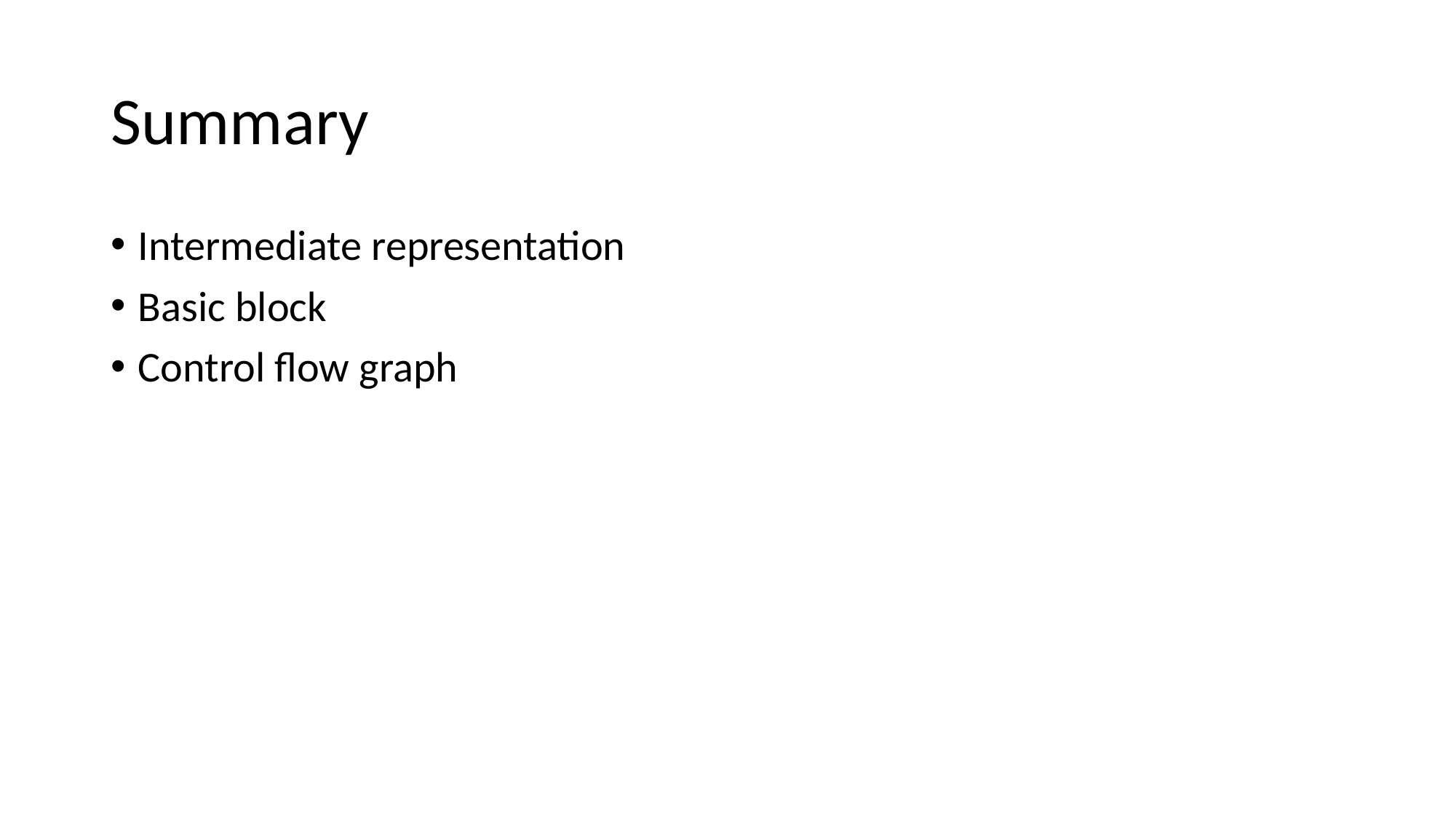

# Summary
Intermediate representation
Basic block
Control flow graph